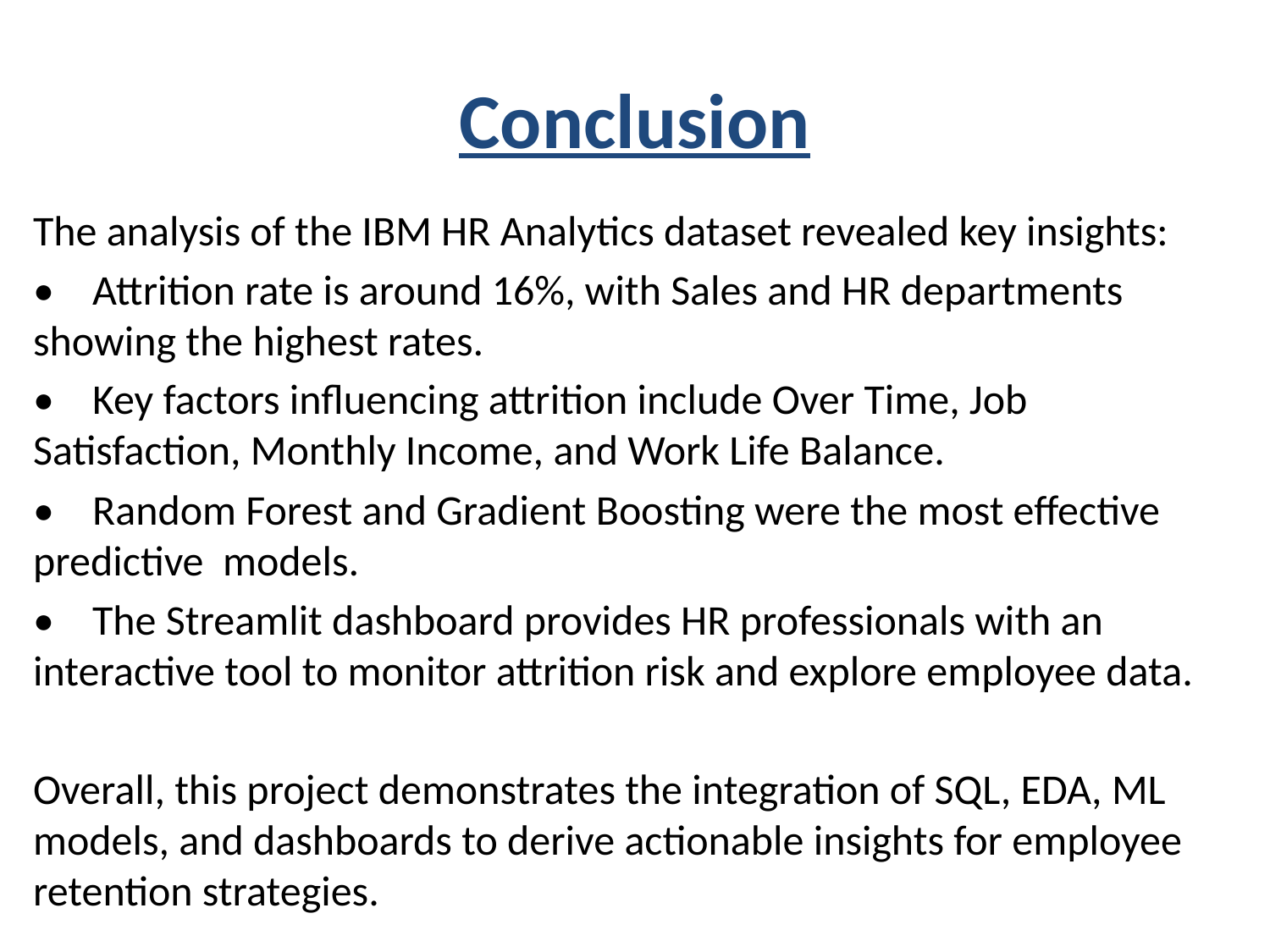

# Conclusion
The analysis of the IBM HR Analytics dataset revealed key insights:
•    Attrition rate is around 16%, with Sales and HR departments      showing the highest rates.
•    Key factors influencing attrition include Over Time, Job Satisfaction, Monthly Income, and Work Life Balance.
•    Random Forest and Gradient Boosting were the most effective predictive  models.
•    The Streamlit dashboard provides HR professionals with an interactive tool to monitor attrition risk and explore employee data.

Overall, this project demonstrates the integration of SQL, EDA, ML models, and dashboards to derive actionable insights for employee retention strategies.